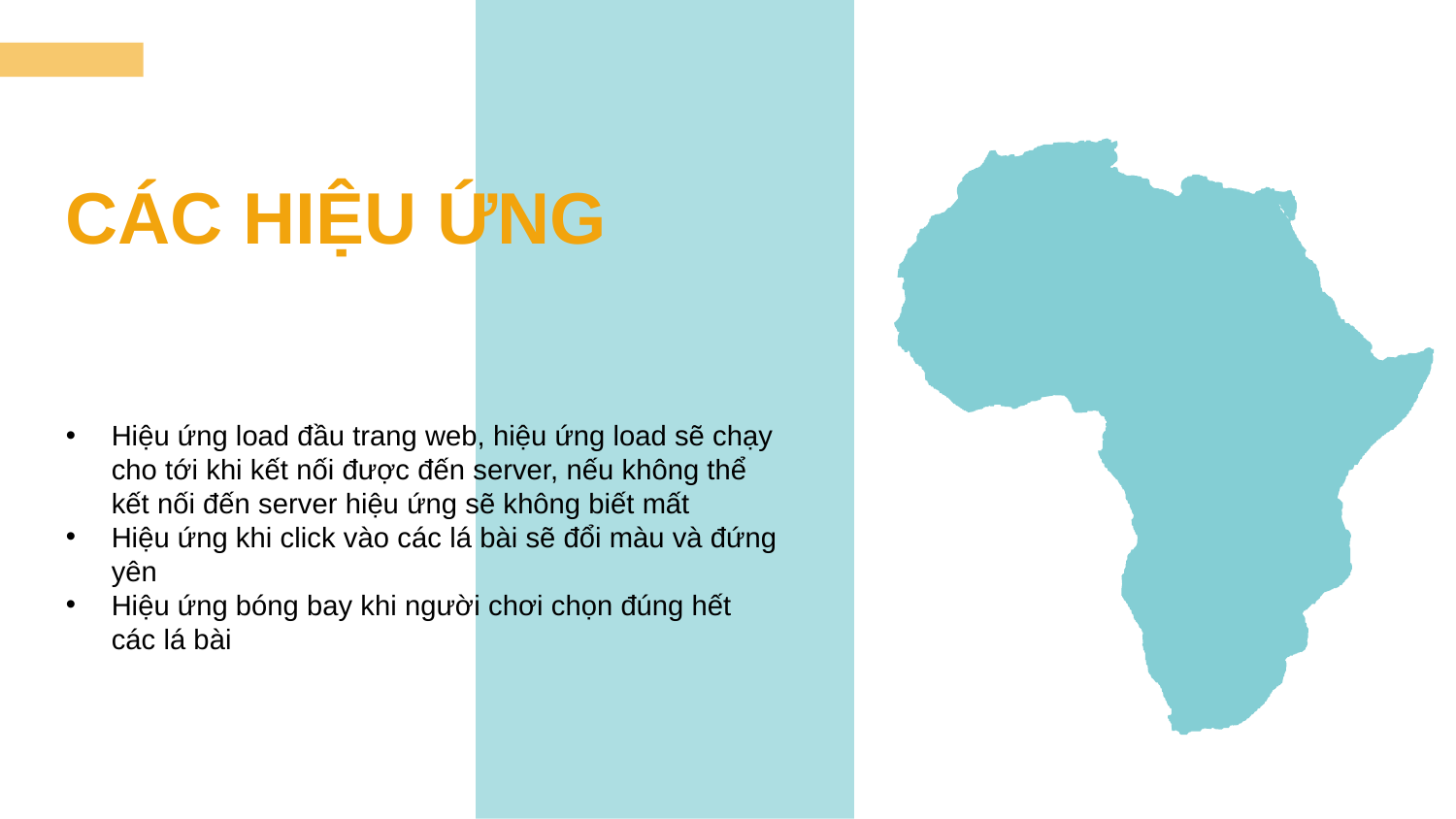

CÁC HIỆU ỨNG

Hiệu ứng load đầu trang web, hiệu ứng load sẽ chạy cho tới khi kết nối được đến server, nếu không thể kết nối đến server hiệu ứng sẽ không biết mất
Hiệu ứng khi click vào các lá bài sẽ đổi màu và đứng yên
Hiệu ứng bóng bay khi người chơi chọn đúng hết các lá bài